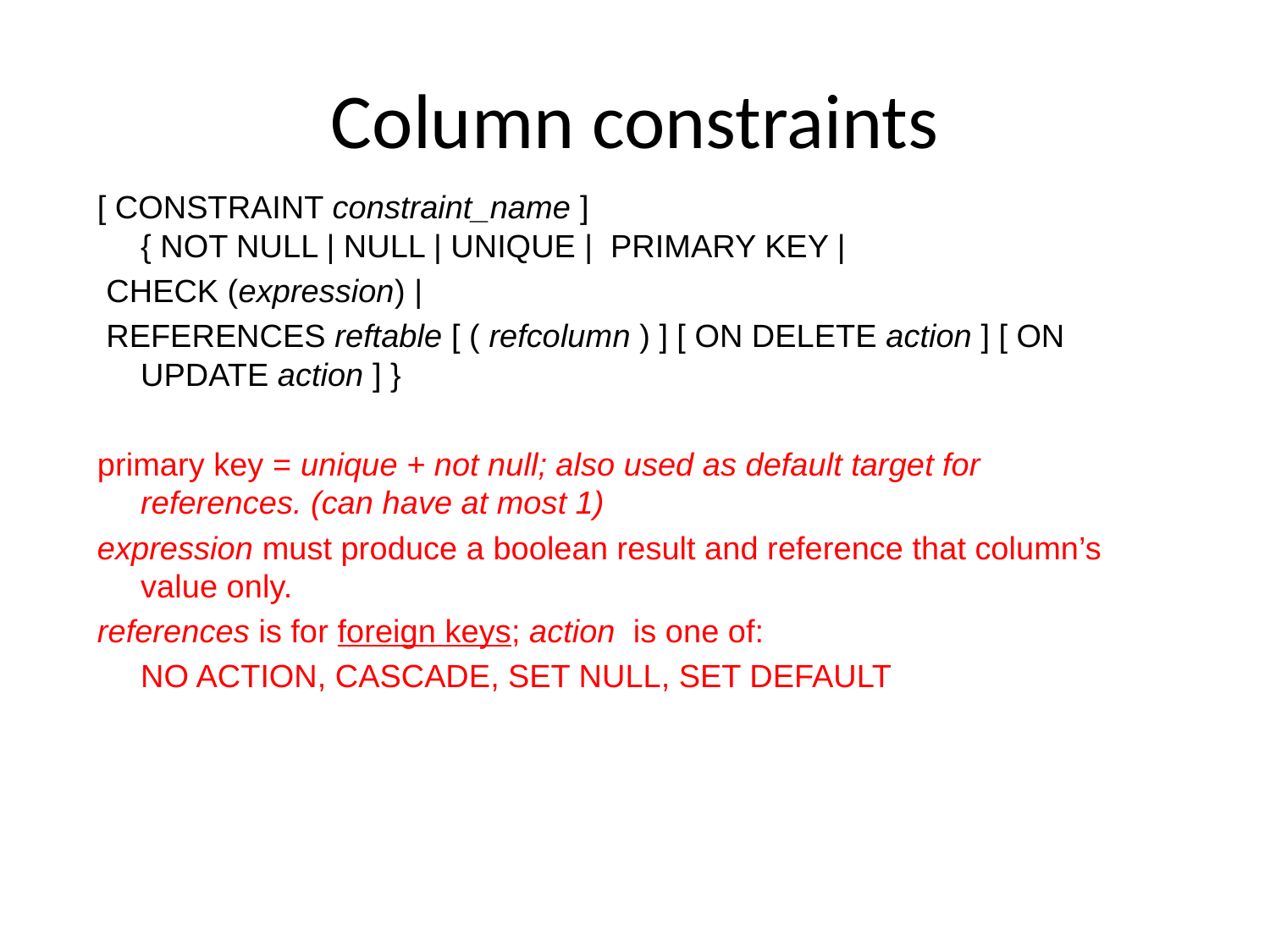

# Column constraints

[ CONSTRAINT constraint_name ]                                                            { NOT NULL | NULL | UNIQUE |  PRIMARY KEY |
 CHECK (expression) |
 REFERENCES reftable [ ( refcolumn ) ] [ ON DELETE action ] [ ON UPDATE action ] }

primary key = unique + not null; also used as default target for references. (can have at most 1)
expression must produce a boolean result and reference that column’s value only.
references is for foreign keys; action  is one of:
	NO ACTION, CASCADE, SET NULL, SET DEFAULT